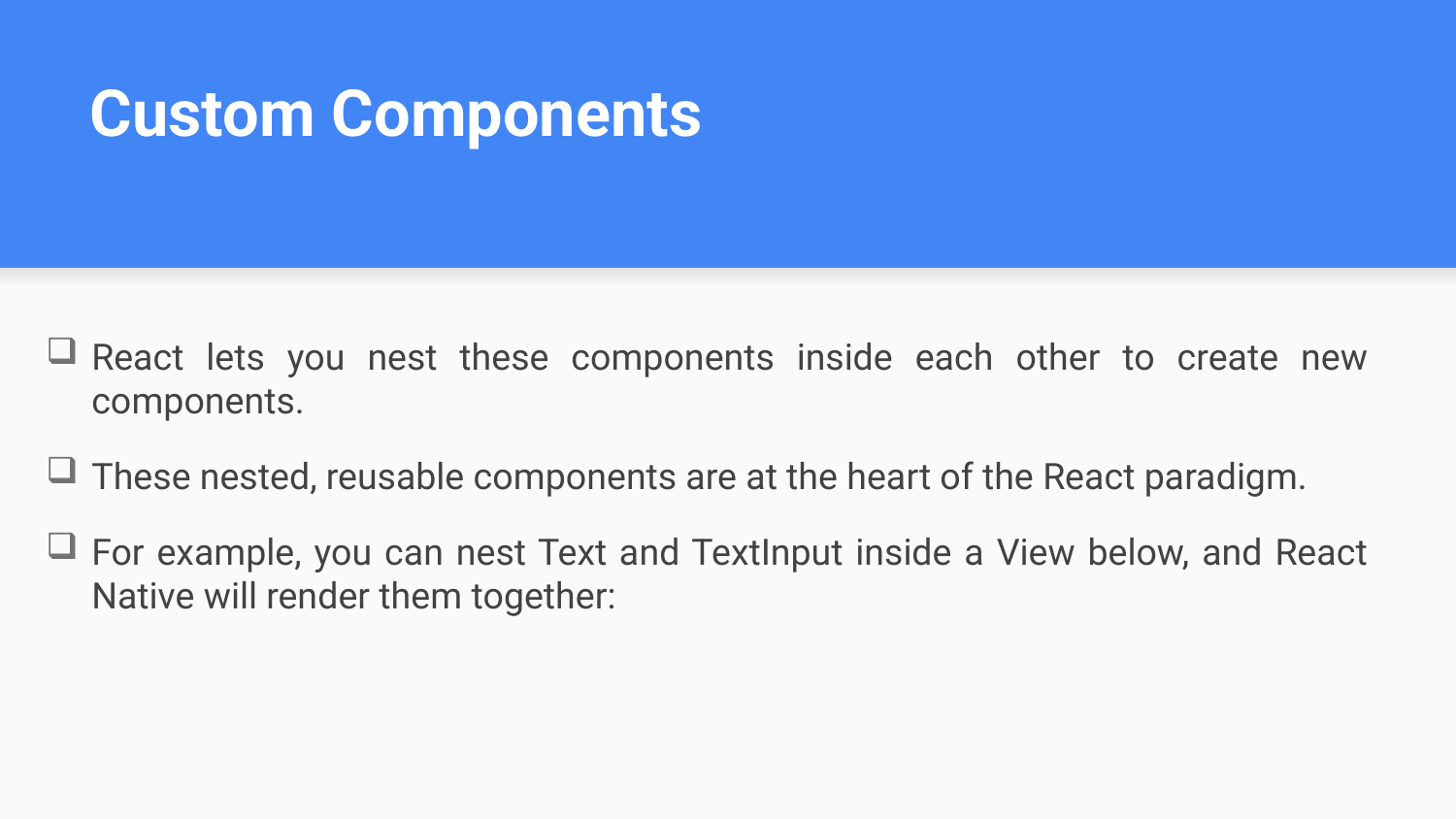

# Custom Components​
React lets you nest these components inside each other to create new components.
These nested, reusable components are at the heart of the React paradigm.
For example, you can nest Text and TextInput inside a View below, and React Native will render them together: